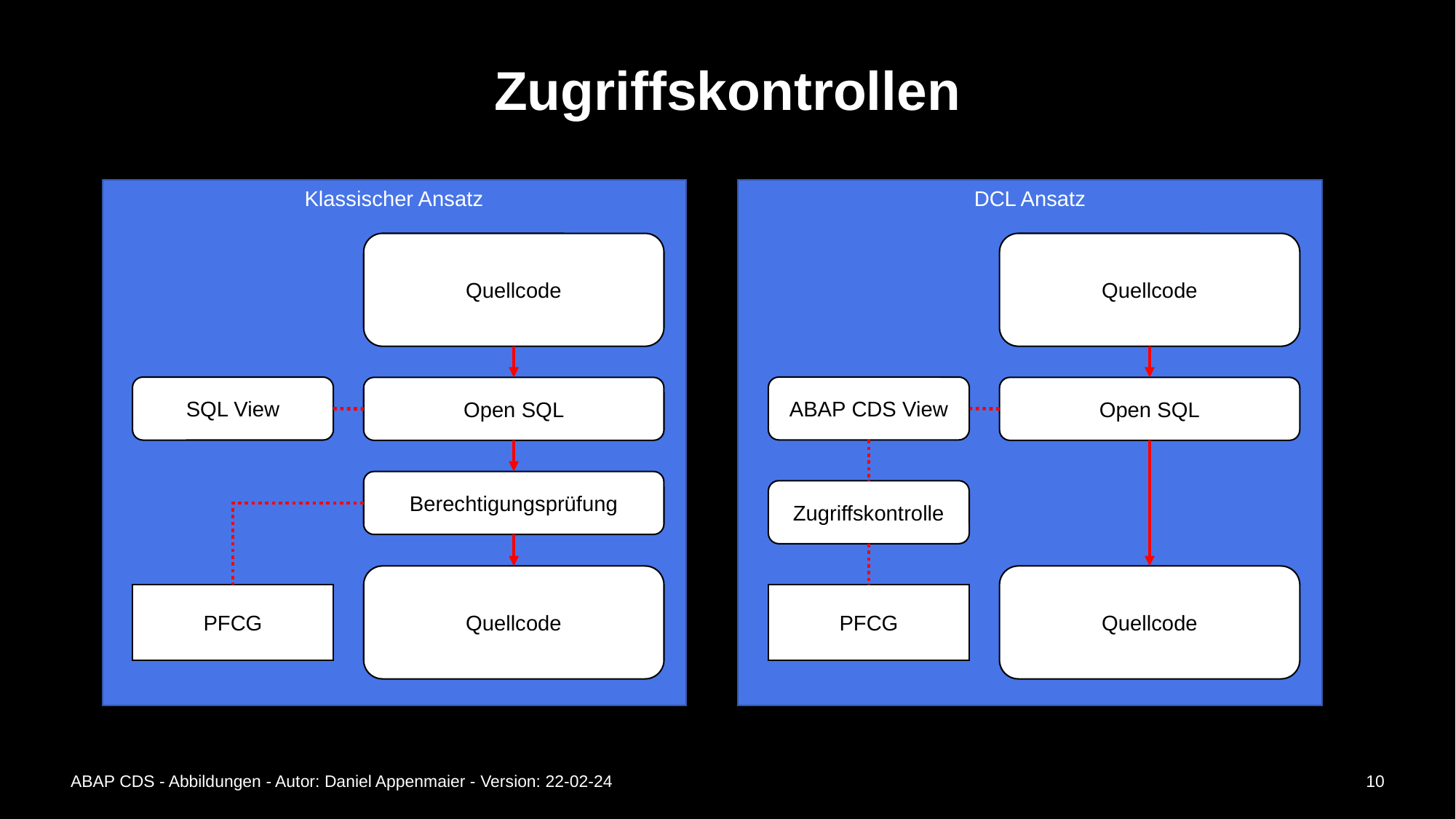

# Zugriffskontrollen
Klassischer Ansatz
DCL Ansatz
Quellcode
Quellcode
SQL View
ABAP CDS View
Open SQL
Open SQL
Berechtigungsprüfung
Zugriffskontrolle
Quellcode
Quellcode
PFCG
PFCG
ABAP CDS - Abbildungen - Autor: Daniel Appenmaier - Version: 22-02-24
10